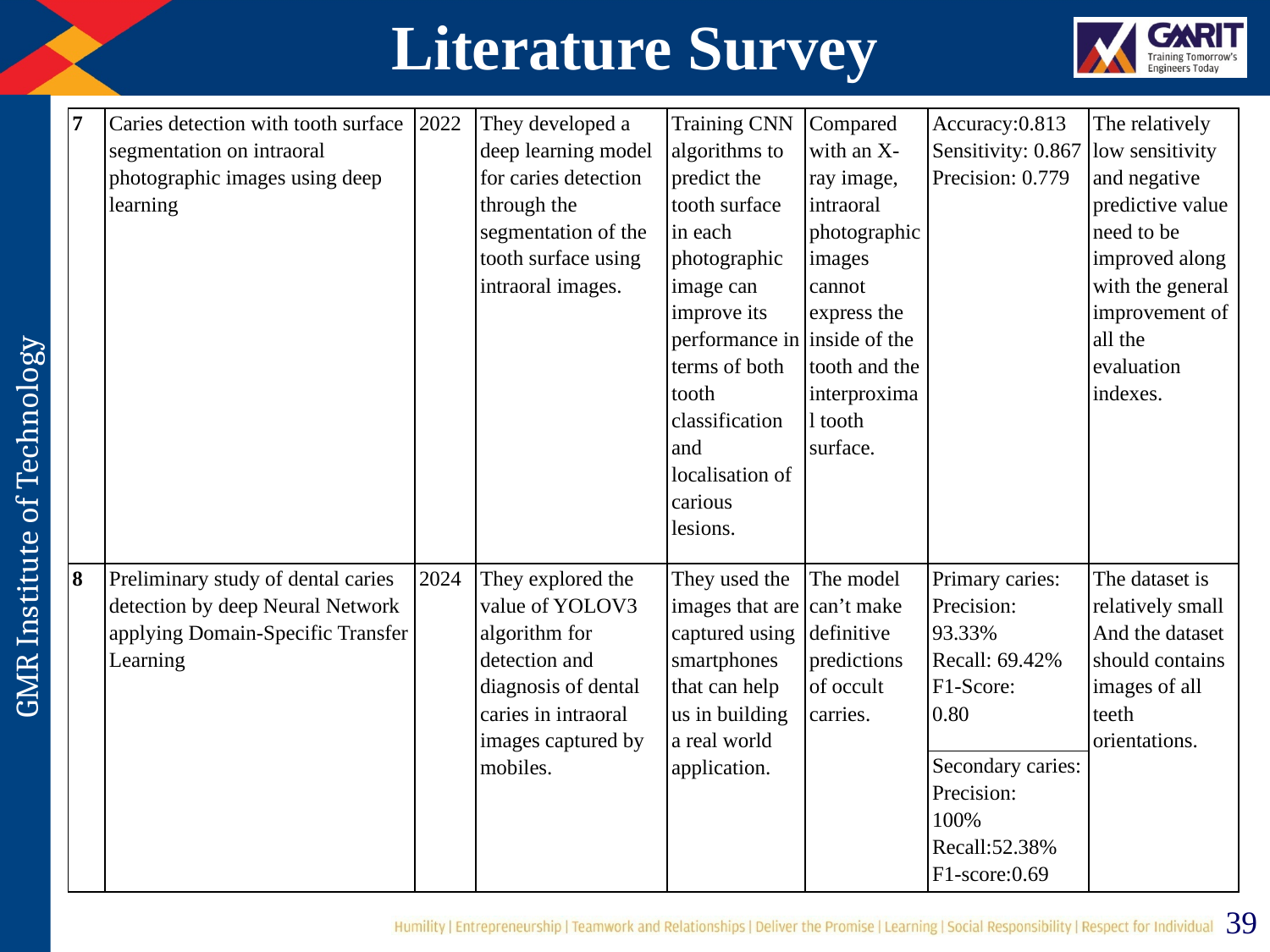

# Literature Survey
| 7 | Caries detection with tooth surface segmentation on intraoral photographic images using deep learning | 2022 | They developed a deep learning model for caries detection through the segmentation of the tooth surface using intraoral images. | Training CNN algorithms to predict the tooth surface in each photographic image can improve its performance in terms of both tooth classification and localisation of carious lesions. | Compared with an X-ray image, intraoral photographic images cannot express the inside of the tooth and the interproximal tooth surface. | Accuracy:0.813 Sensitivity: 0.867 Precision: 0.779 | The relatively low sensitivity and negative predictive value need to be improved along with the general improvement of all the evaluation indexes. |
| --- | --- | --- | --- | --- | --- | --- | --- |
| 8 | Preliminary study of dental caries detection by deep Neural Network applying Domain-Specific Transfer Learning | 2024 | They explored the value of YOLOV3 algorithm for detection and diagnosis of dental caries in intraoral images captured by mobiles. | They used the images that are captured using smartphones that can help us in building a real world application. | The model can’t make definitive predictions of occult carries. | Primary caries: Precision: 93.33% Recall: 69.42% F1-Score: 0.80 | The dataset is relatively small And the dataset should contains images of all teeth orientations. |
|  |  |  |  |  |  | Secondary caries: Precision: 100% Recall:52.38% F1-score:0.69 |  |

39